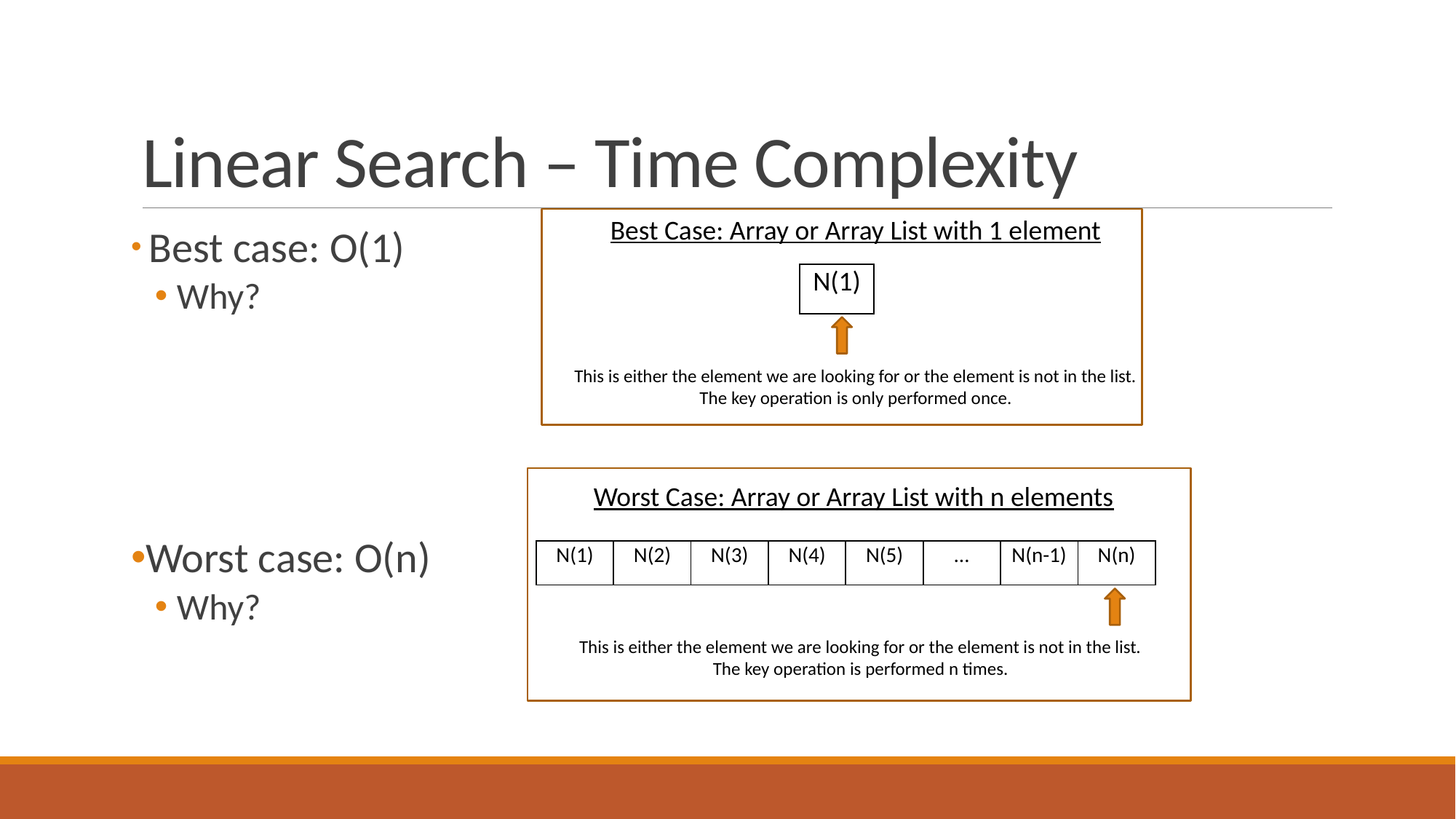

# Linear Search – Time Complexity
Best Case: Array or Array List with 1 element

 Best case: O(1)
Why?

Worst case: O(n)
Why?
| N(1) |
| --- |

This is either the element we are looking for or the element is not in the list.
The key operation is only performed once.

Worst Case: Array or Array List with n elements
| N(1) | N(2) | N(3) | N(4) | N(5) | … | N(n-1) | N(n) |
| --- | --- | --- | --- | --- | --- | --- | --- |

This is either the element we are looking for or the element is not in the list.
The key operation is performed n times.